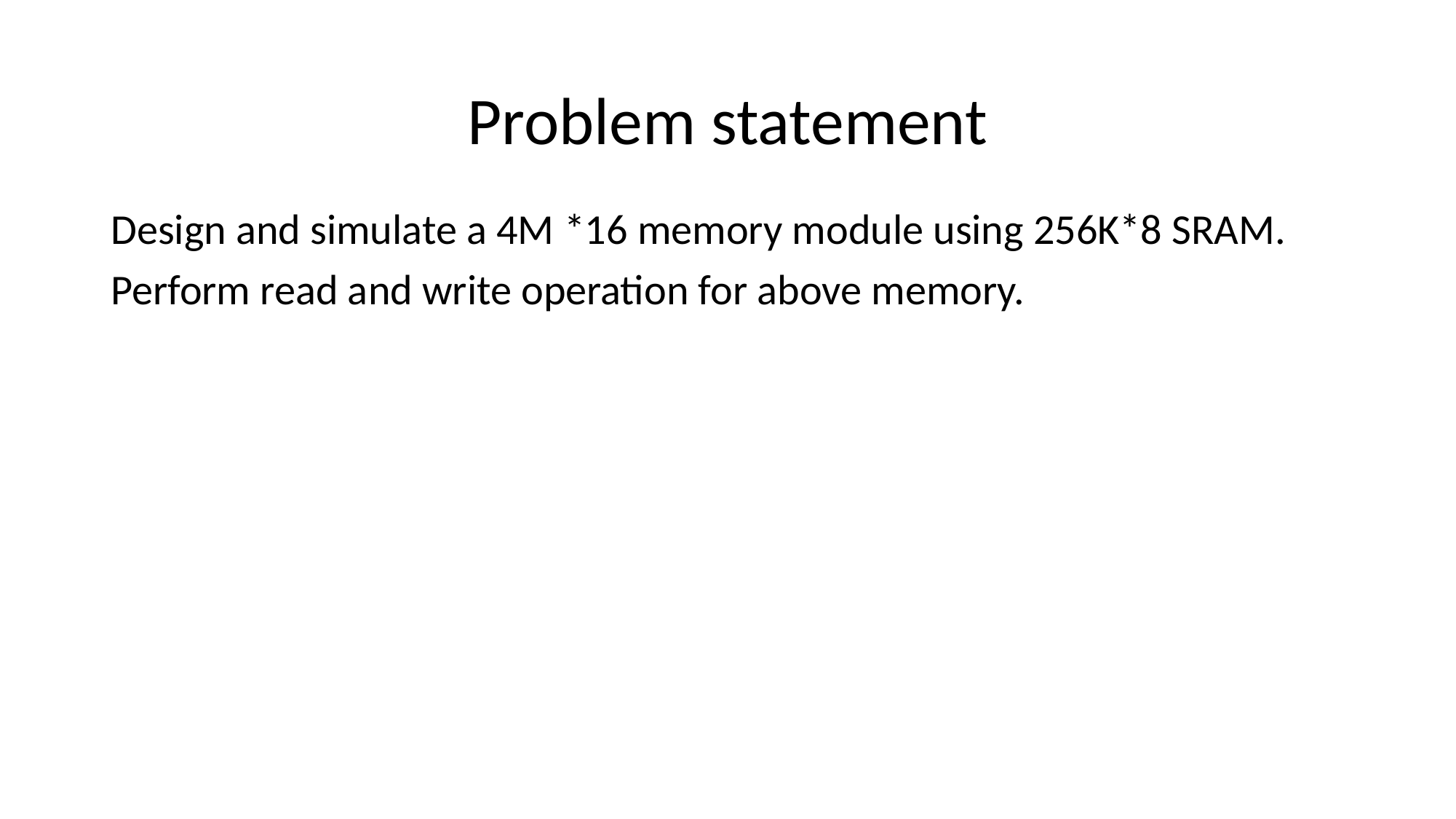

# Problem statement
Design and simulate a 4M *16 memory module using 256K*8 SRAM.
Perform read and write operation for above memory.